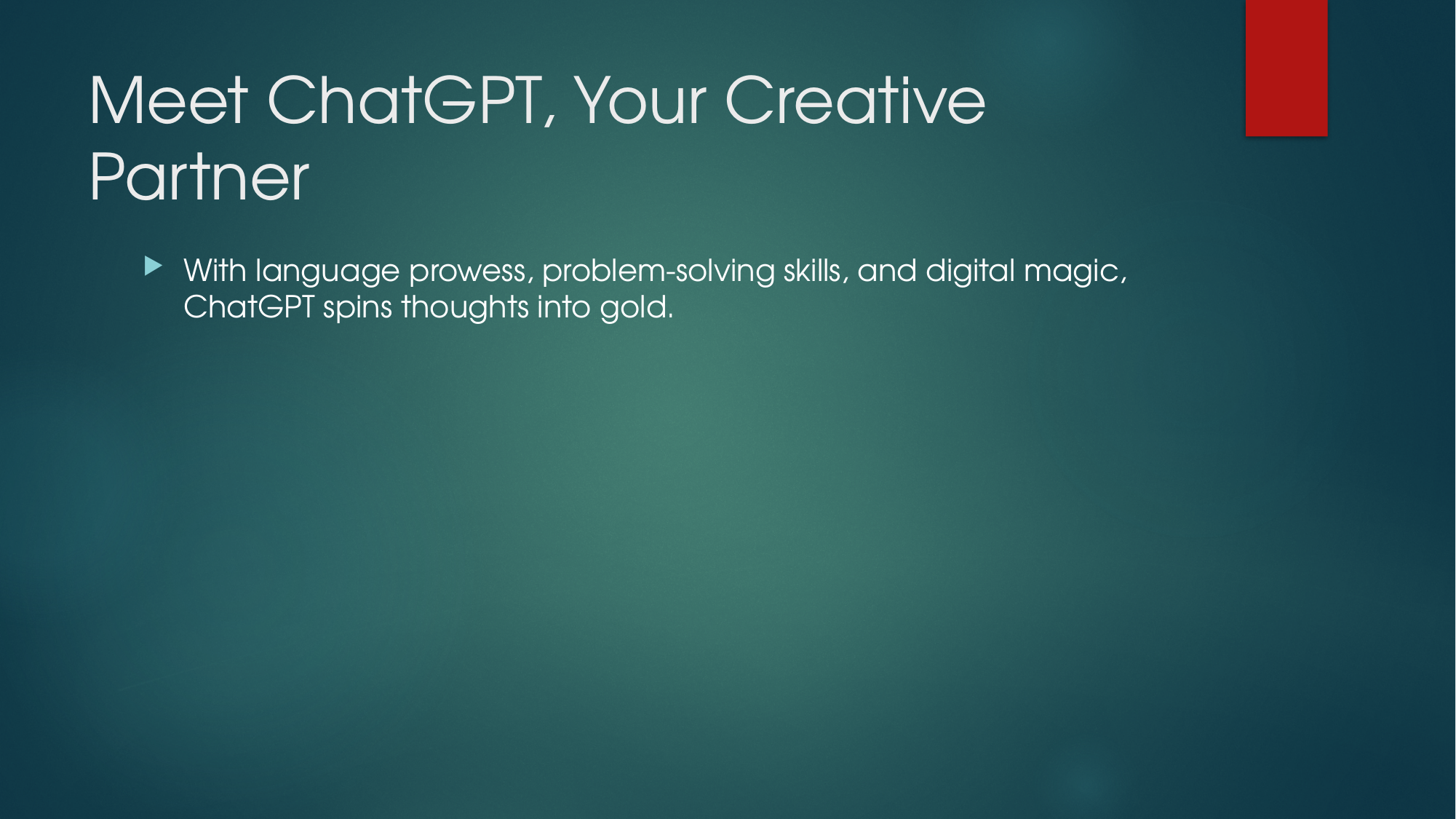

# Meet ChatGPT, Your Creative Partner
With language prowess, problem-solving skills, and digital magic, ChatGPT spins thoughts into gold.